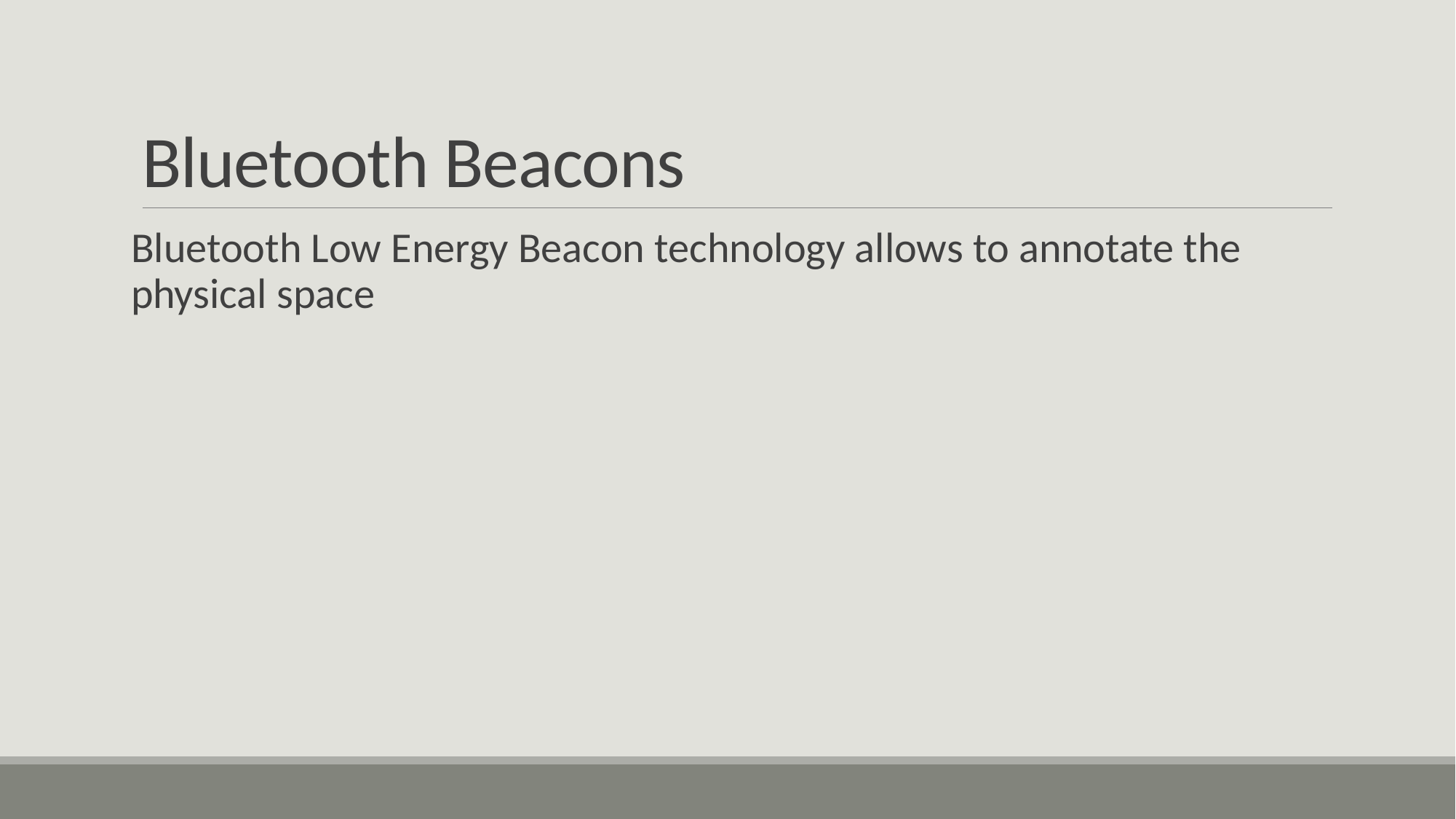

# Bluetooth Beacons
Bluetooth Low Energy Beacon technology allows to annotate the physical space